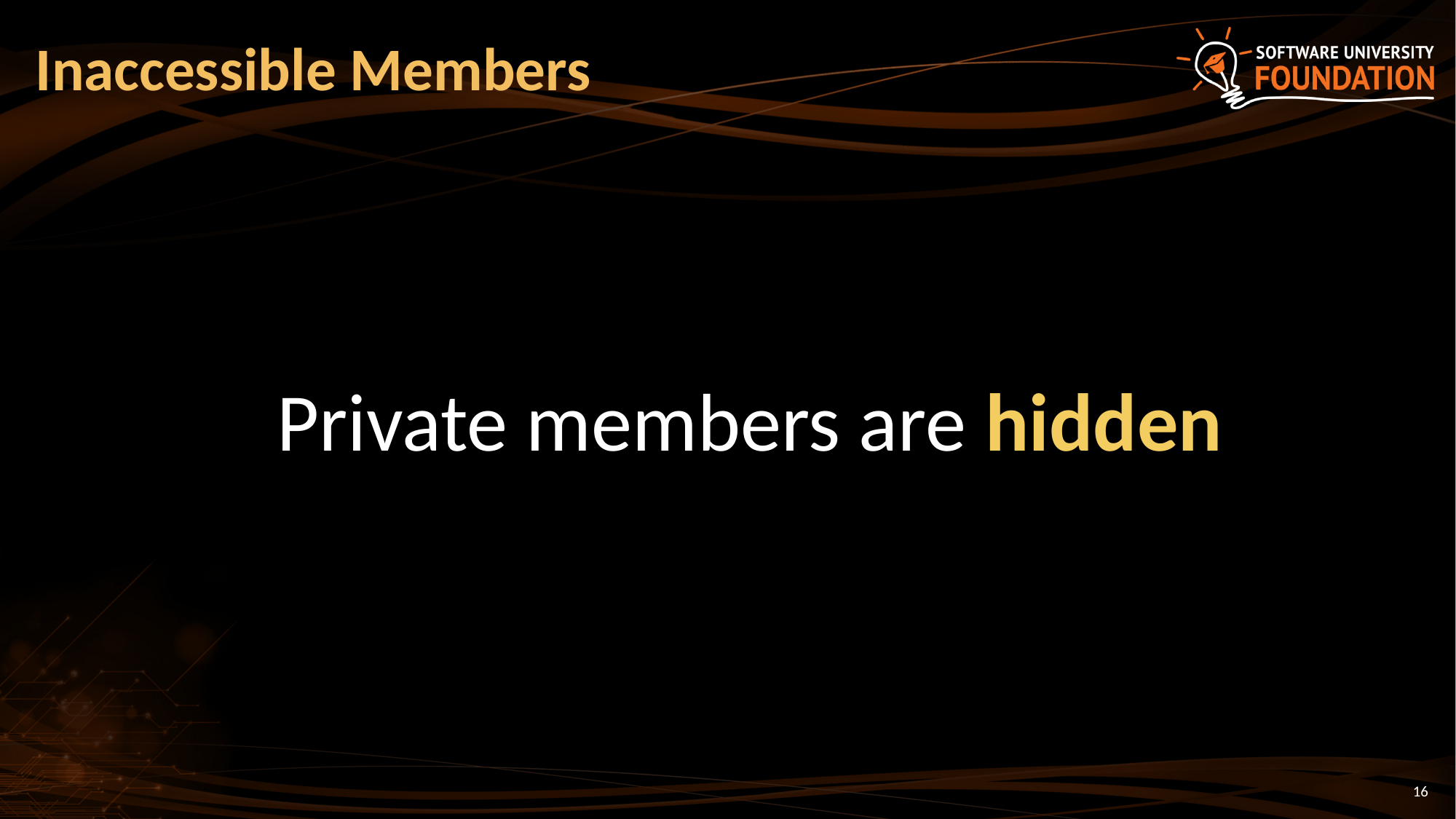

# Inaccessible Members

Private members are hidden

16